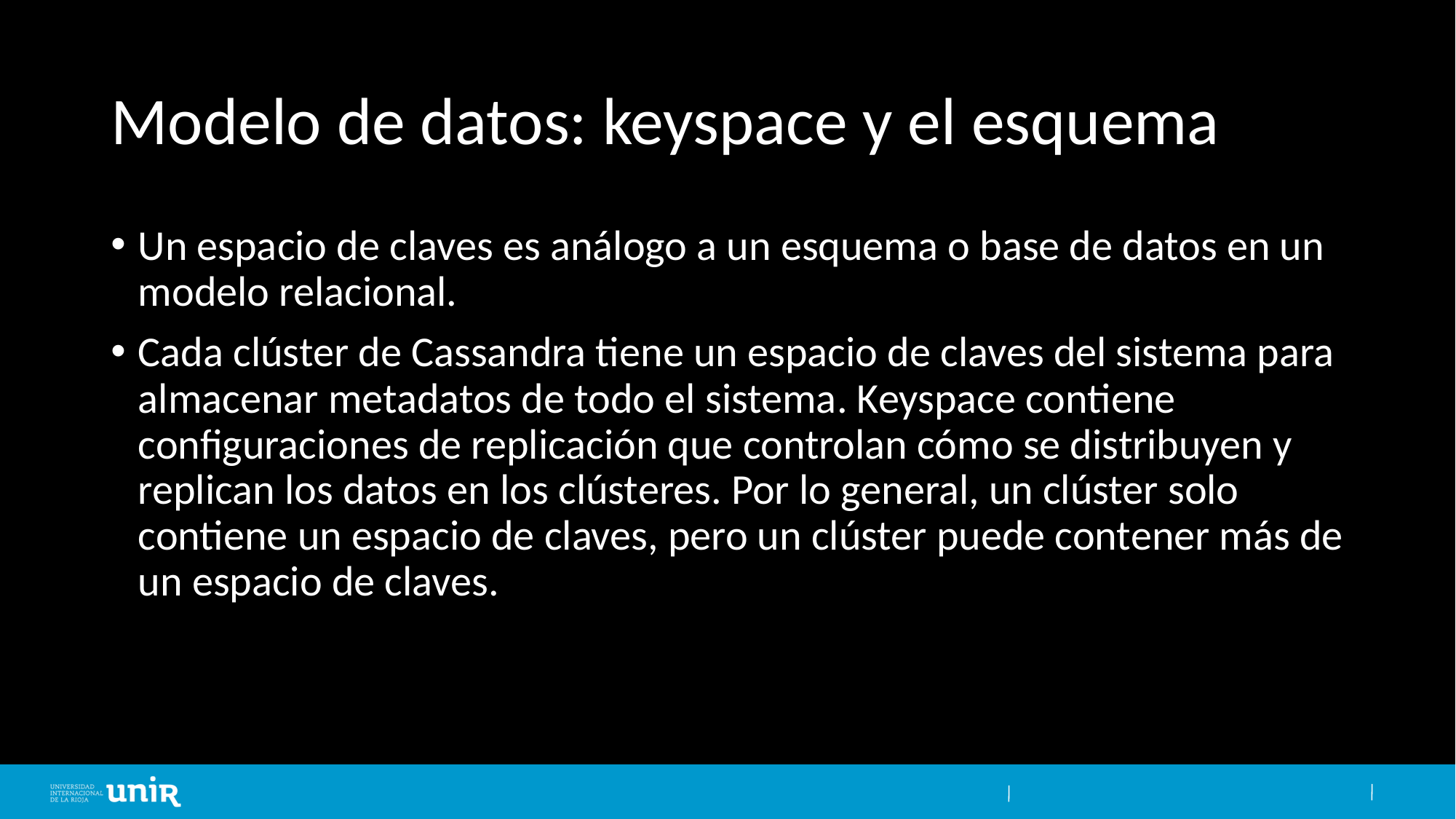

# Modelo de datos: keyspace y el esquema
Un espacio de claves es análogo a un esquema o base de datos en un modelo relacional.
Cada clúster de Cassandra tiene un espacio de claves del sistema para almacenar metadatos de todo el sistema. Keyspace contiene configuraciones de replicación que controlan cómo se distribuyen y replican los datos en los clústeres. Por lo general, un clúster solo contiene un espacio de claves, pero un clúster puede contener más de un espacio de claves.